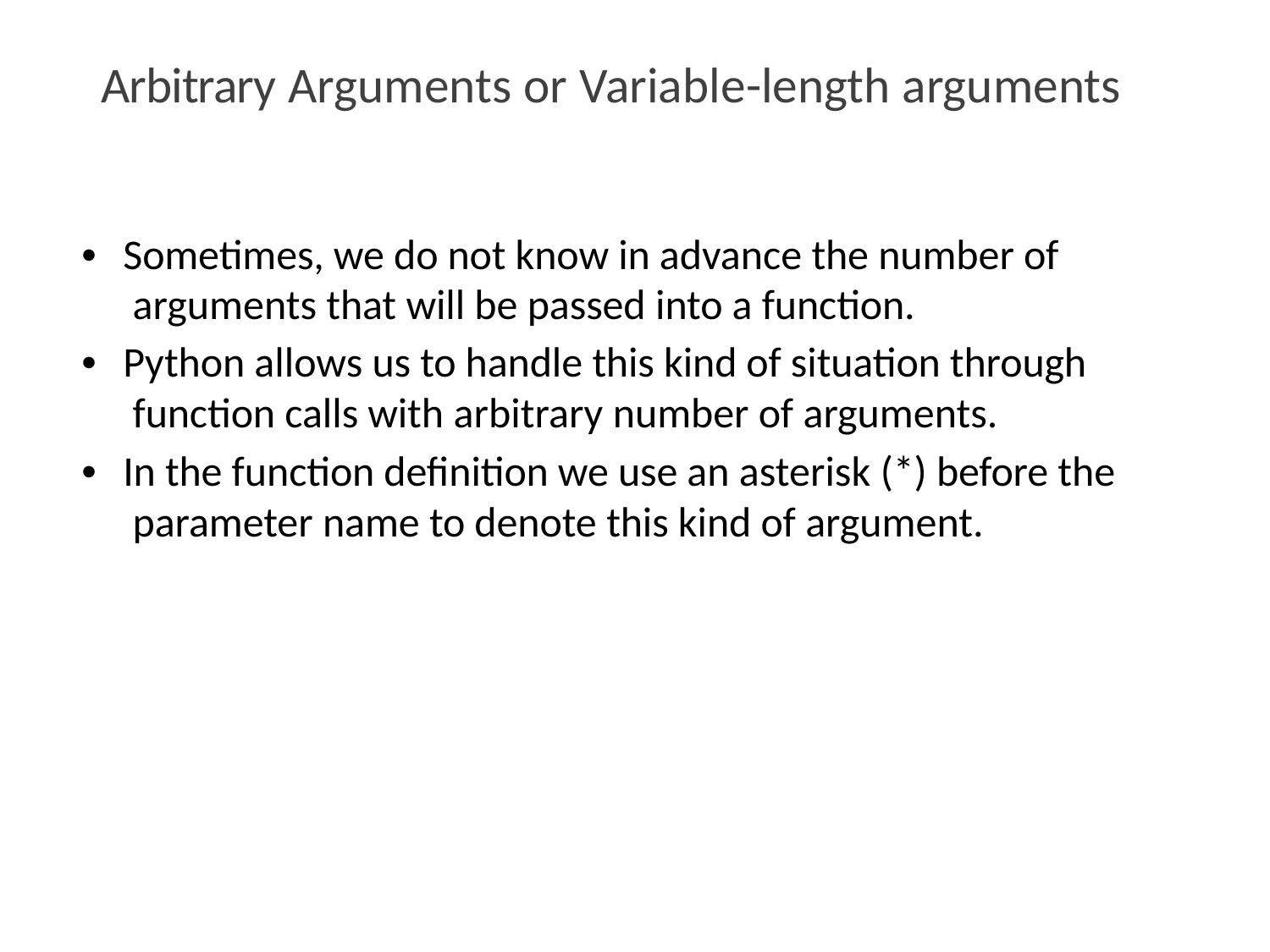

# Arbitrary Arguments or Variable-length arguments
•	Sometimes, we do not know in advance the number of  arguments that will be passed into a function.
•	Python allows us to handle this kind of situation through  function calls with arbitrary number of arguments.
•	In the function definition we use an asterisk (*) before the  parameter name to denote this kind of argument.